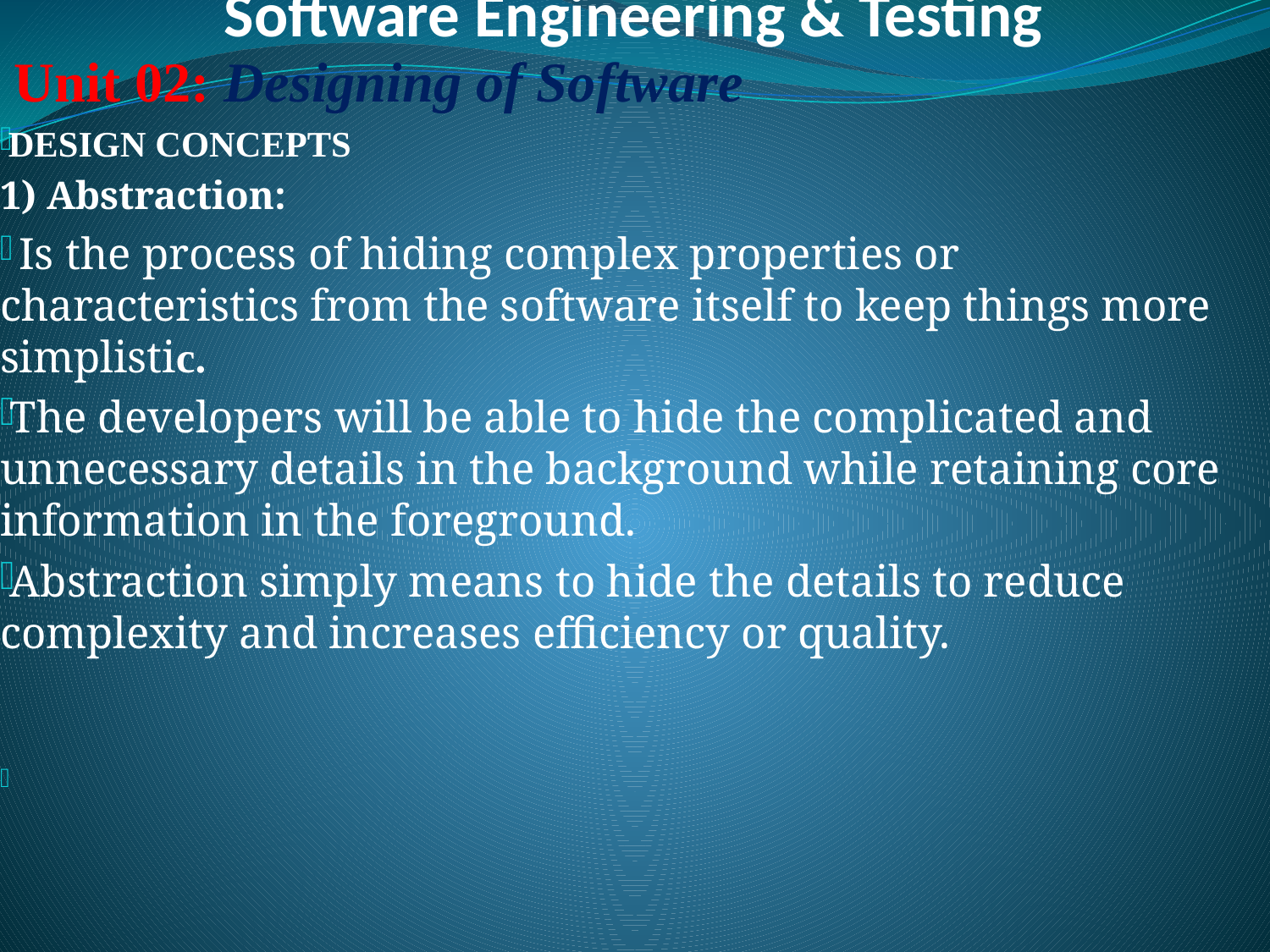

# Software Engineering & Testing
 Unit 02: Designing of Software
DESIGN CONCEPTS
1) Abstraction:
 Is the process of hiding complex properties or characteristics from the software itself to keep things more simplistic.
The developers will be able to hide the complicated and unnecessary details in the background while retaining core information in the foreground.
Abstraction simply means to hide the details to reduce complexity and increases efficiency or quality.